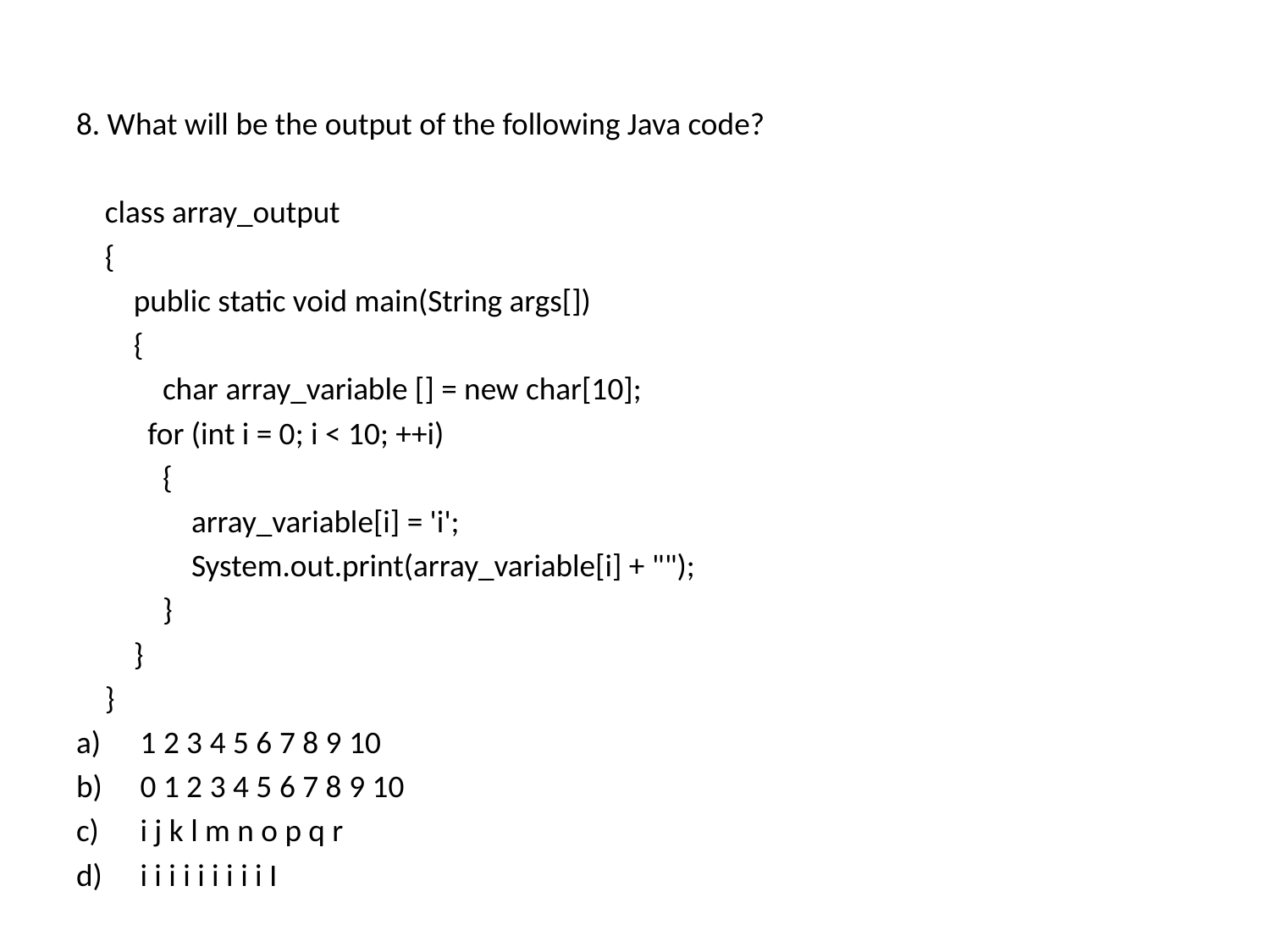

8. What will be the output of the following Java code?

    class array_output
    {
        public static void main(String args[])
        {
            char array_variable [] = new char[10];
	    for (int i = 0; i < 10; ++i)
            {
                array_variable[i] = 'i';
                System.out.print(array_variable[i] + "");
            }
        }
    }
1 2 3 4 5 6 7 8 9 10
0 1 2 3 4 5 6 7 8 9 10
i j k l m n o p q r
i i i i i i i i i I